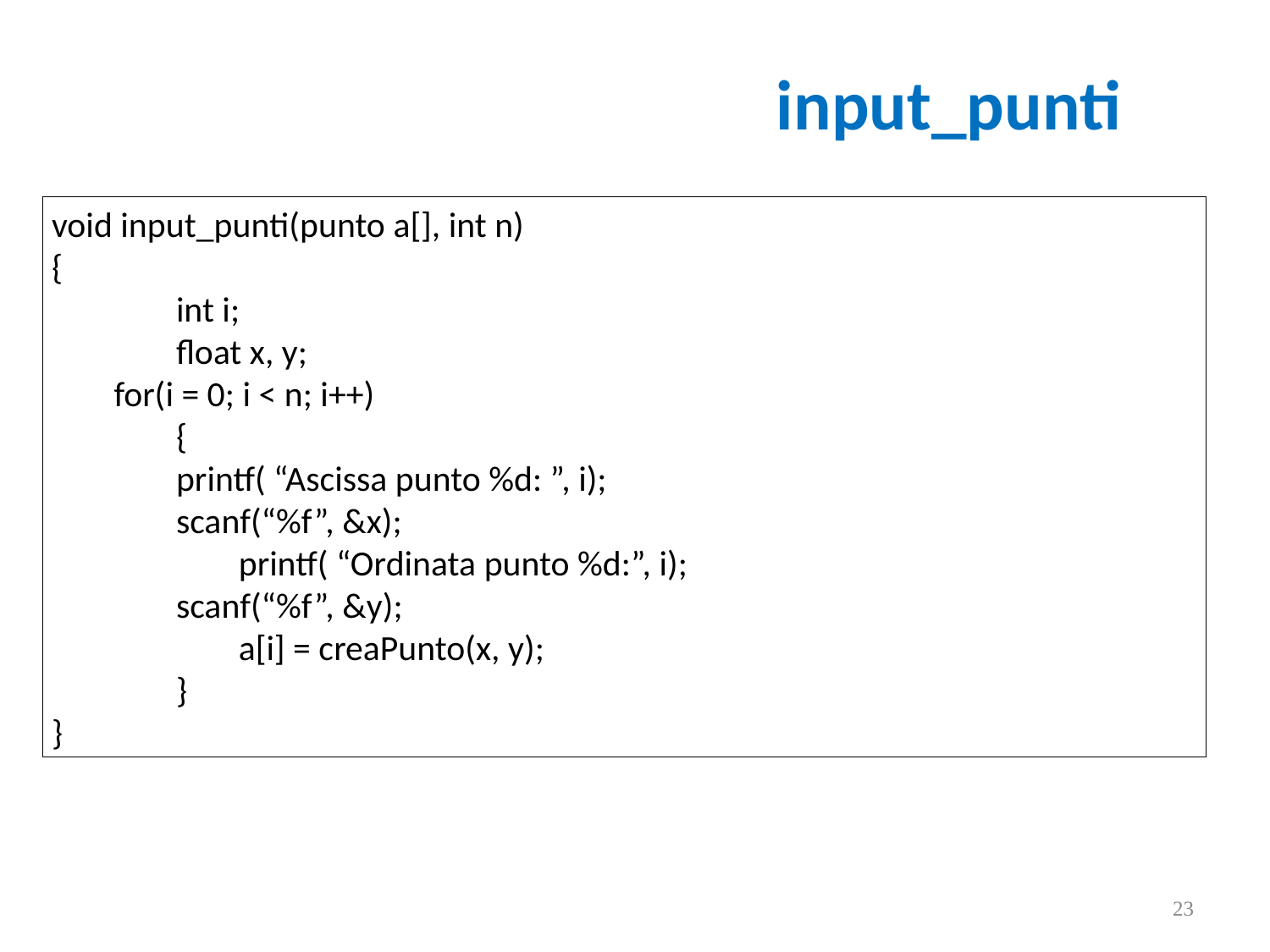

input_punti
void input_punti(punto a[], int n)
{
		int i;
		float x, y;
    	for(i = 0; i < n; i++)
		{
        	printf( “Ascissa punto %d: ”, i);
        	scanf(“%f”, &x);
	 		printf( “Ordinata punto %d:”, i);
        	scanf(“%f”, &y);
			a[i] = creaPunto(x, y);
		}
}
23